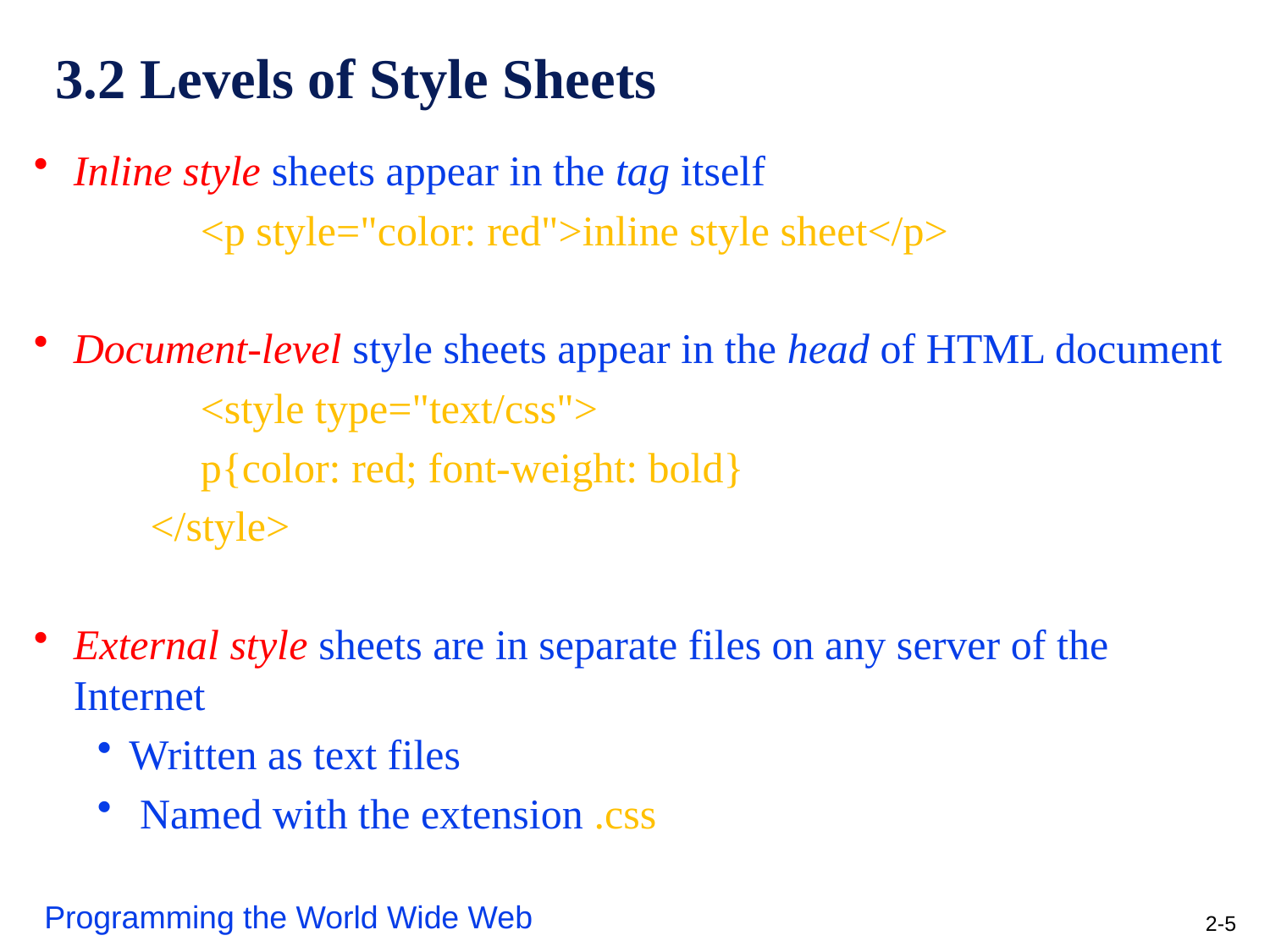

# 3.2 Levels of Style Sheets
Inline style sheets appear in the tag itself
		<p style="color: red">inline style sheet</p>

Document-level style sheets appear in the head of HTML document
		<style type="text/css">
             	p{color: red; font-weight: bold}
           </style>

External style sheets are in separate files on any server of the Internet
Written as text files
 Named with the extension .css